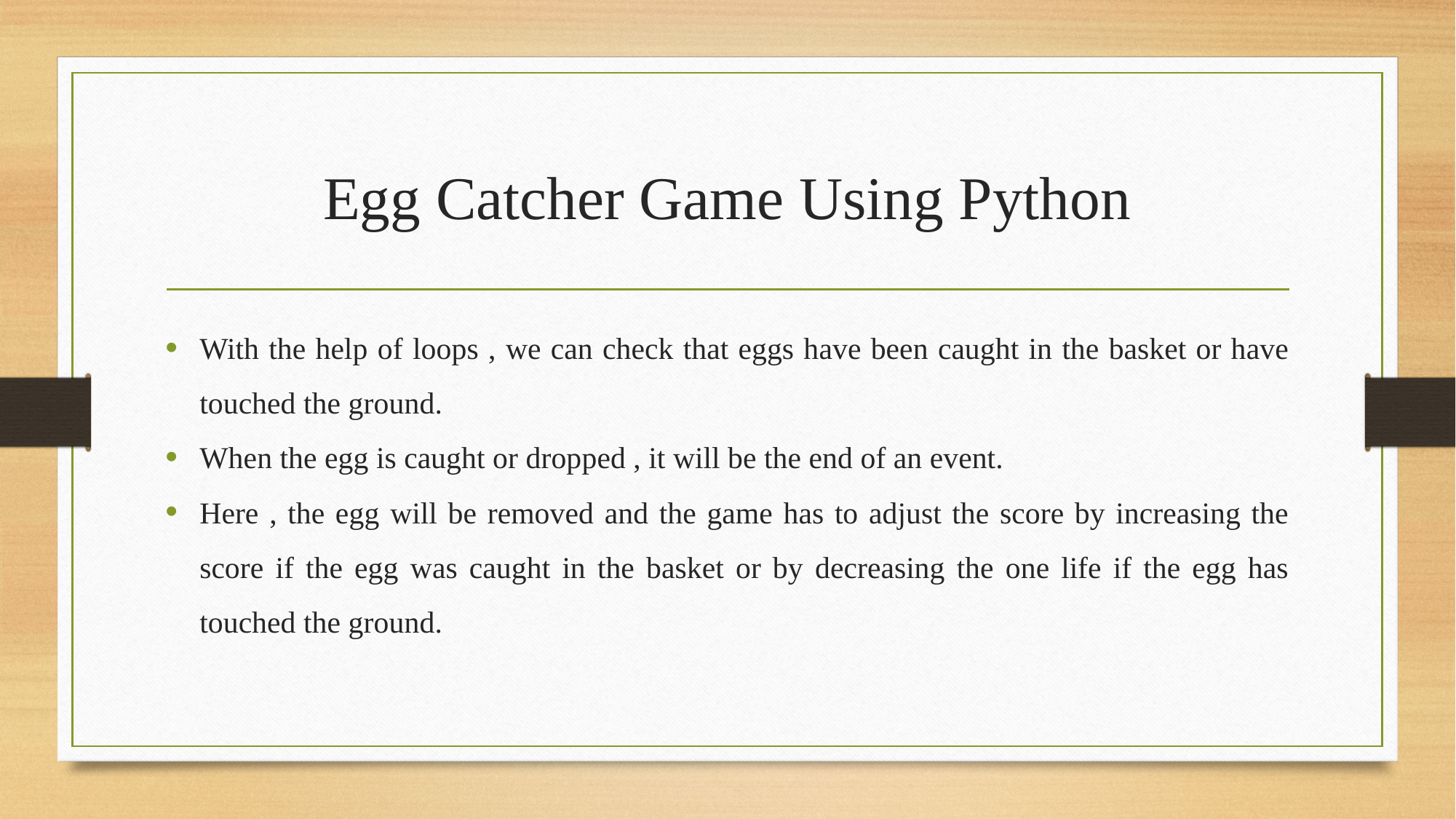

# Egg Catcher Game Using Python
With the help of loops , we can check that eggs have been caught in the basket or have touched the ground.
When the egg is caught or dropped , it will be the end of an event.
Here , the egg will be removed and the game has to adjust the score by increasing the score if the egg was caught in the basket or by decreasing the one life if the egg has touched the ground.